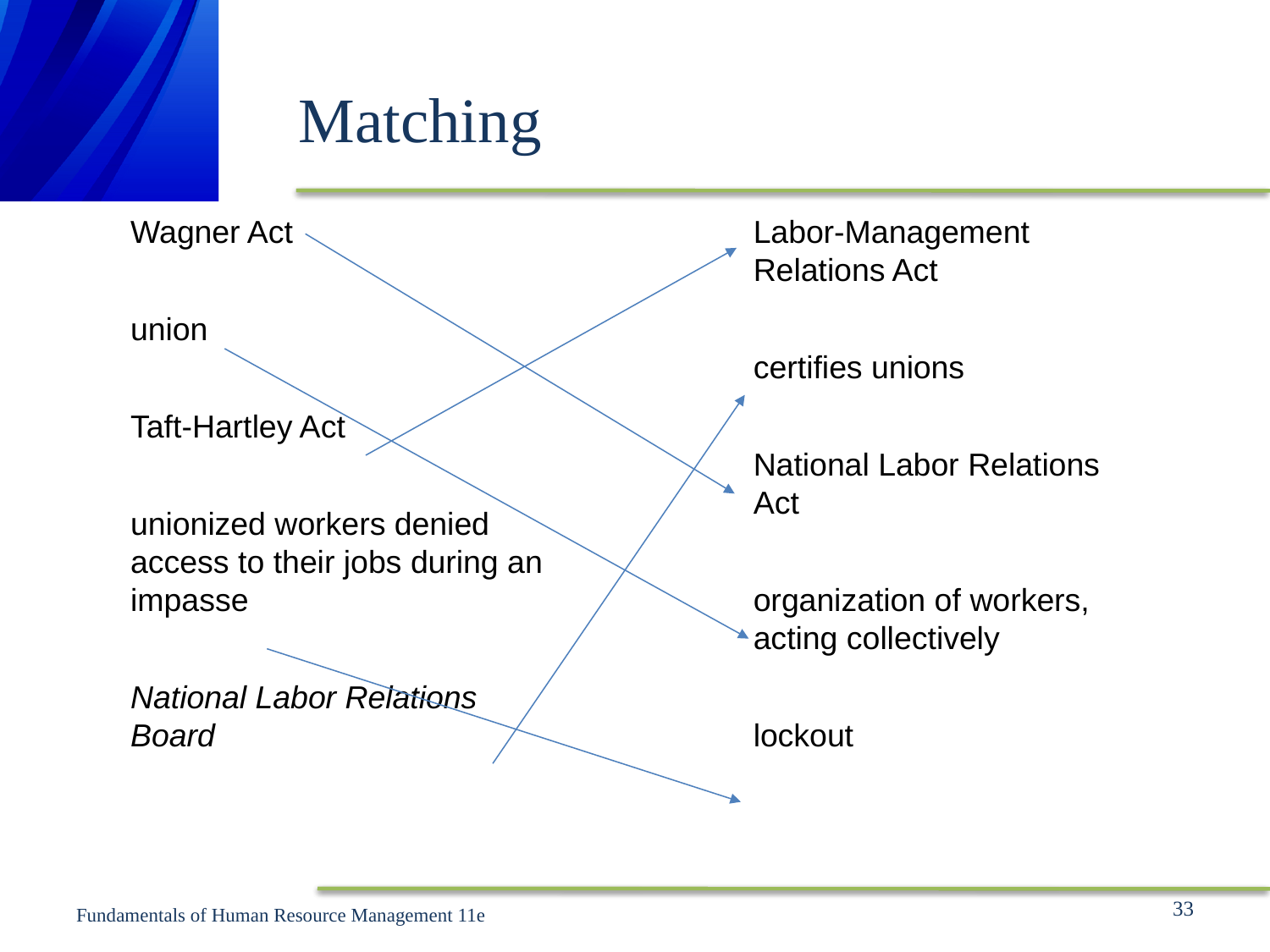

# Matching
Wagner Act

union

Taft-Hartley Act

unionized workers denied access to their jobs during an impasse

National Labor Relations Board

Labor-Management Relations Act

certifies unions

National Labor Relations Act

organization of workers, acting collectively

lockout

33
Fundamentals of Human Resource Management 11e